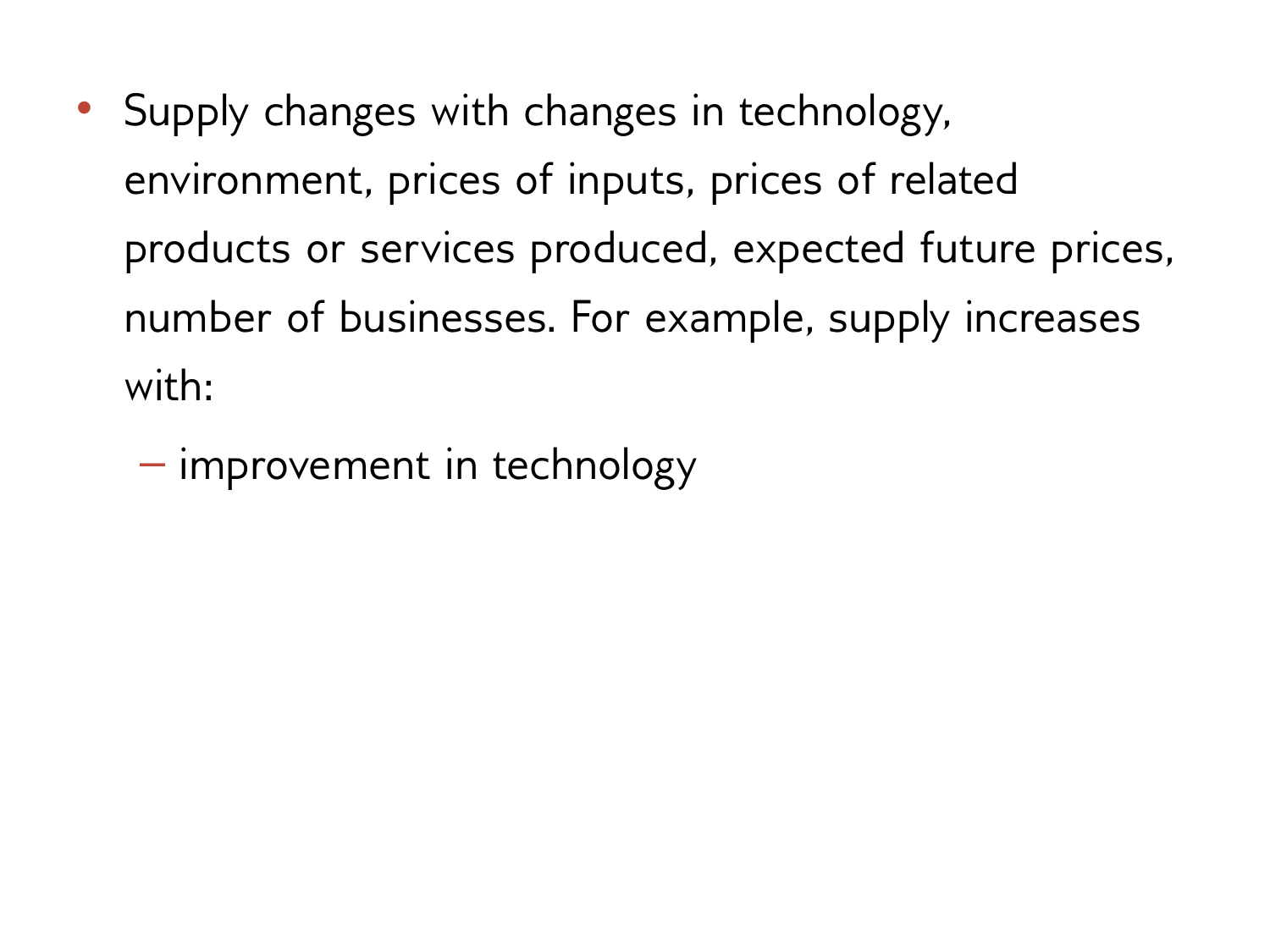

Supply changes with changes in technology, environment, prices of inputs, prices of related products or services produced, expected future prices, number of businesses. For example, supply increases with:
improvement in technology